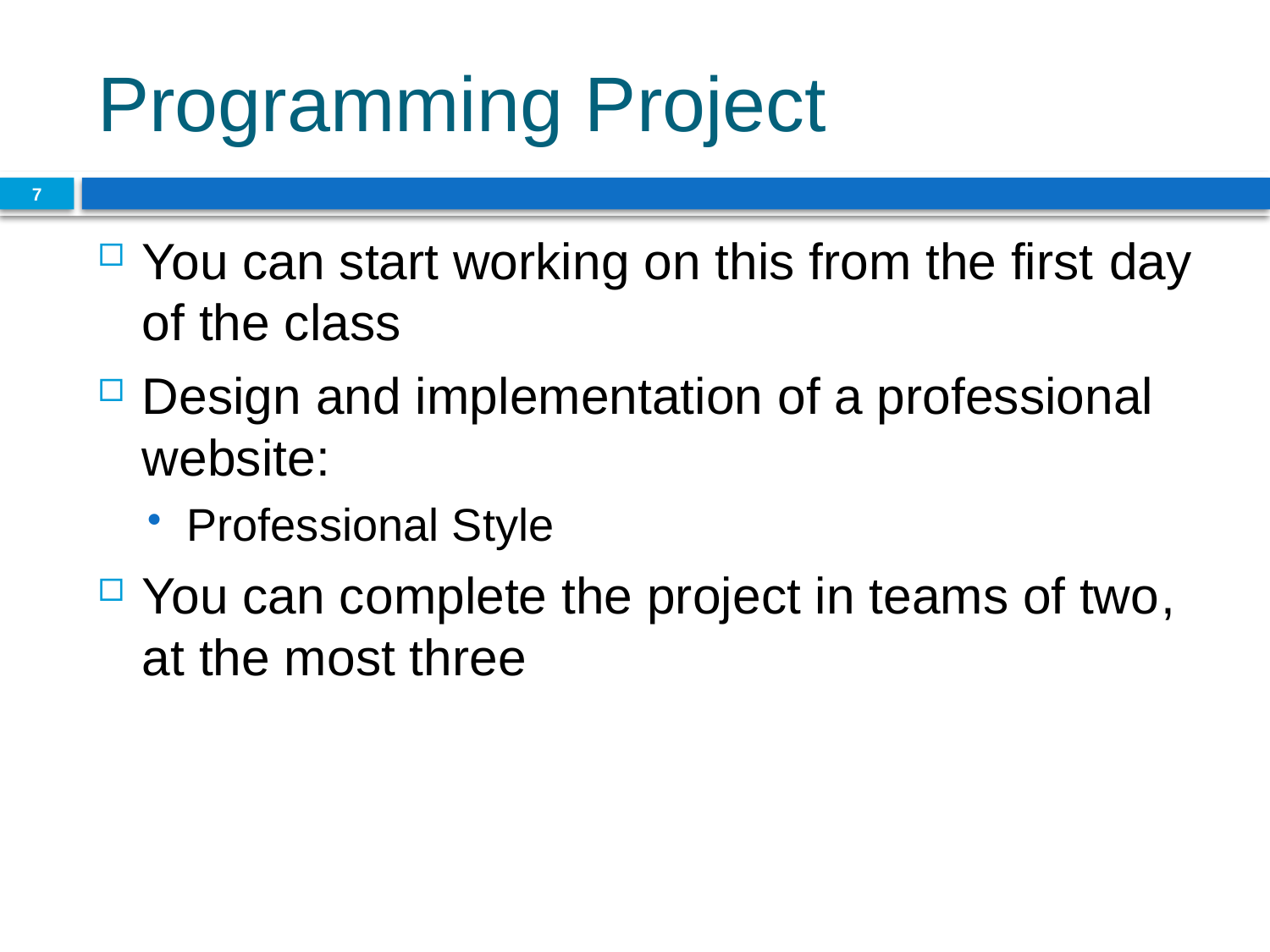

# Programming Project
7
You can start working on this from the first day of the class
Design and implementation of a professional website:
Professional Style
You can complete the project in teams of two, at the most three